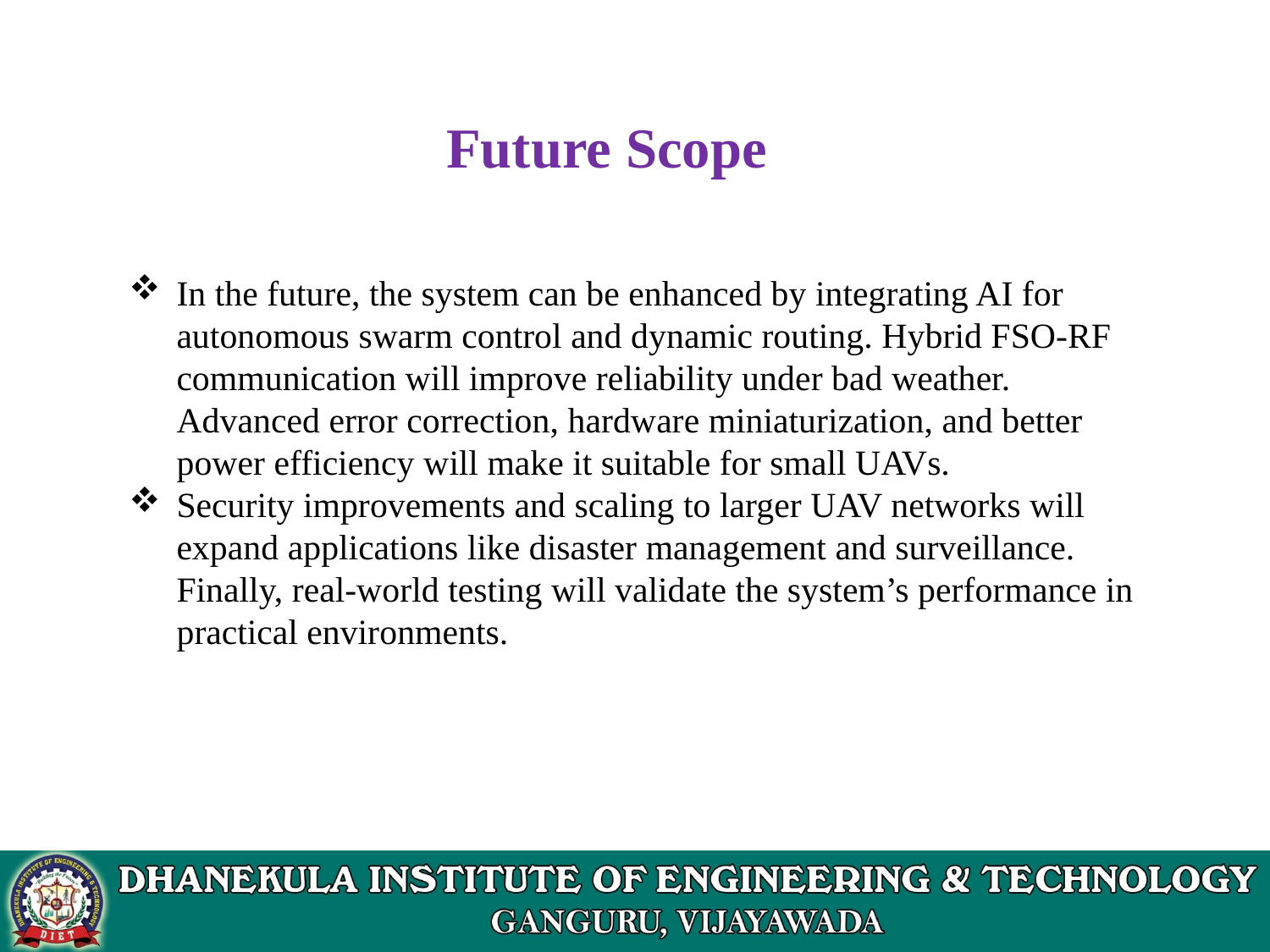

Future Scope
In the future, the system can be enhanced by integrating AI for autonomous swarm control and dynamic routing. Hybrid FSO-RF communication will improve reliability under bad weather. Advanced error correction, hardware miniaturization, and better power efficiency will make it suitable for small UAVs.
Security improvements and scaling to larger UAV networks will expand applications like disaster management and surveillance. Finally, real-world testing will validate the system’s performance in practical environments.